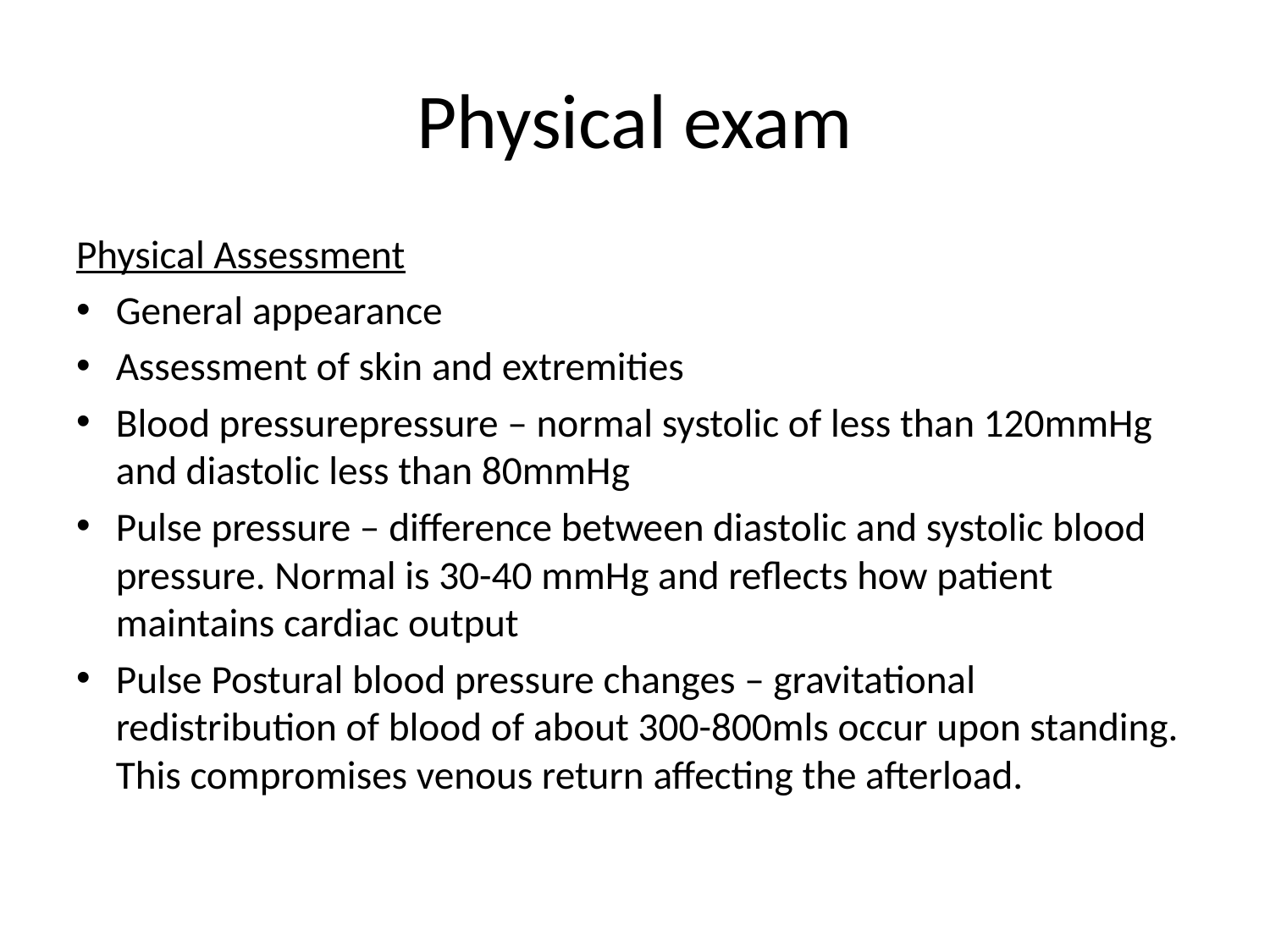

# Physical exam
Physical Assessment
General appearance
Assessment of skin and extremities
Blood pressurepressure – normal systolic of less than 120mmHg and diastolic less than 80mmHg
Pulse pressure – difference between diastolic and systolic blood pressure. Normal is 30-40 mmHg and reflects how patient maintains cardiac output
Pulse Postural blood pressure changes – gravitational redistribution of blood of about 300-800mls occur upon standing. This compromises venous return affecting the afterload.